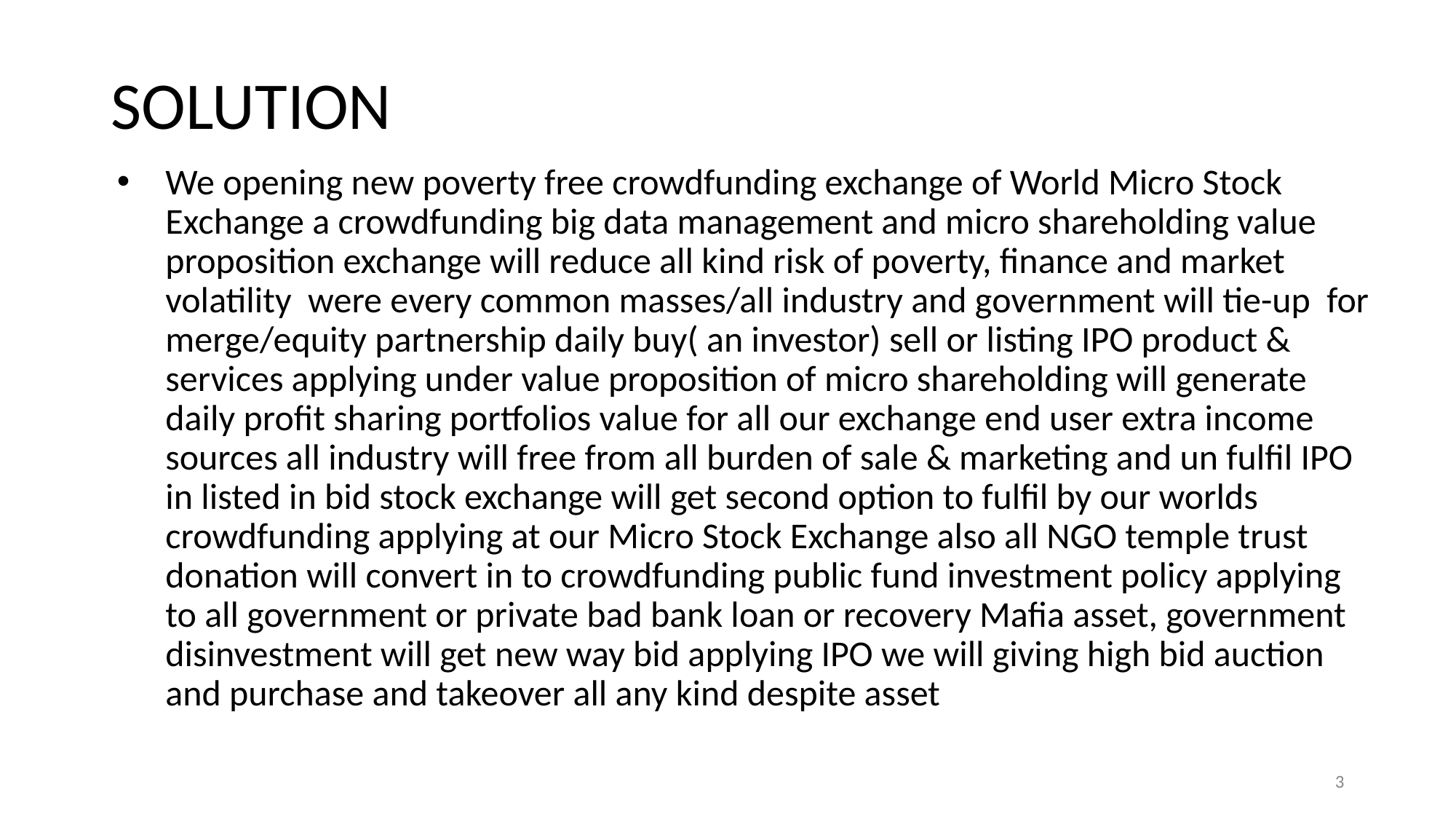

# SOLUTION
We opening new poverty free crowdfunding exchange of World Micro Stock  Exchange a crowdfunding big data management and micro shareholding value proposition exchange will reduce all kind risk of poverty, finance and market volatility  were every common masses/all industry and government will tie-up  for merge/equity partnership daily buy( an investor) sell or listing IPO product & services applying under value proposition of micro shareholding will generate daily profit sharing portfolios value for all our exchange end user extra income sources all industry will free from all burden of sale & marketing and un fulfil IPO in listed in bid stock exchange will get second option to fulfil by our worlds crowdfunding applying at our Micro Stock Exchange also all NGO temple trust donation will convert in to crowdfunding public fund investment policy applying to all government or private bad bank loan or recovery Mafia asset, government disinvestment will get new way bid applying IPO we will giving high bid auction and purchase and takeover all any kind despite asset
3